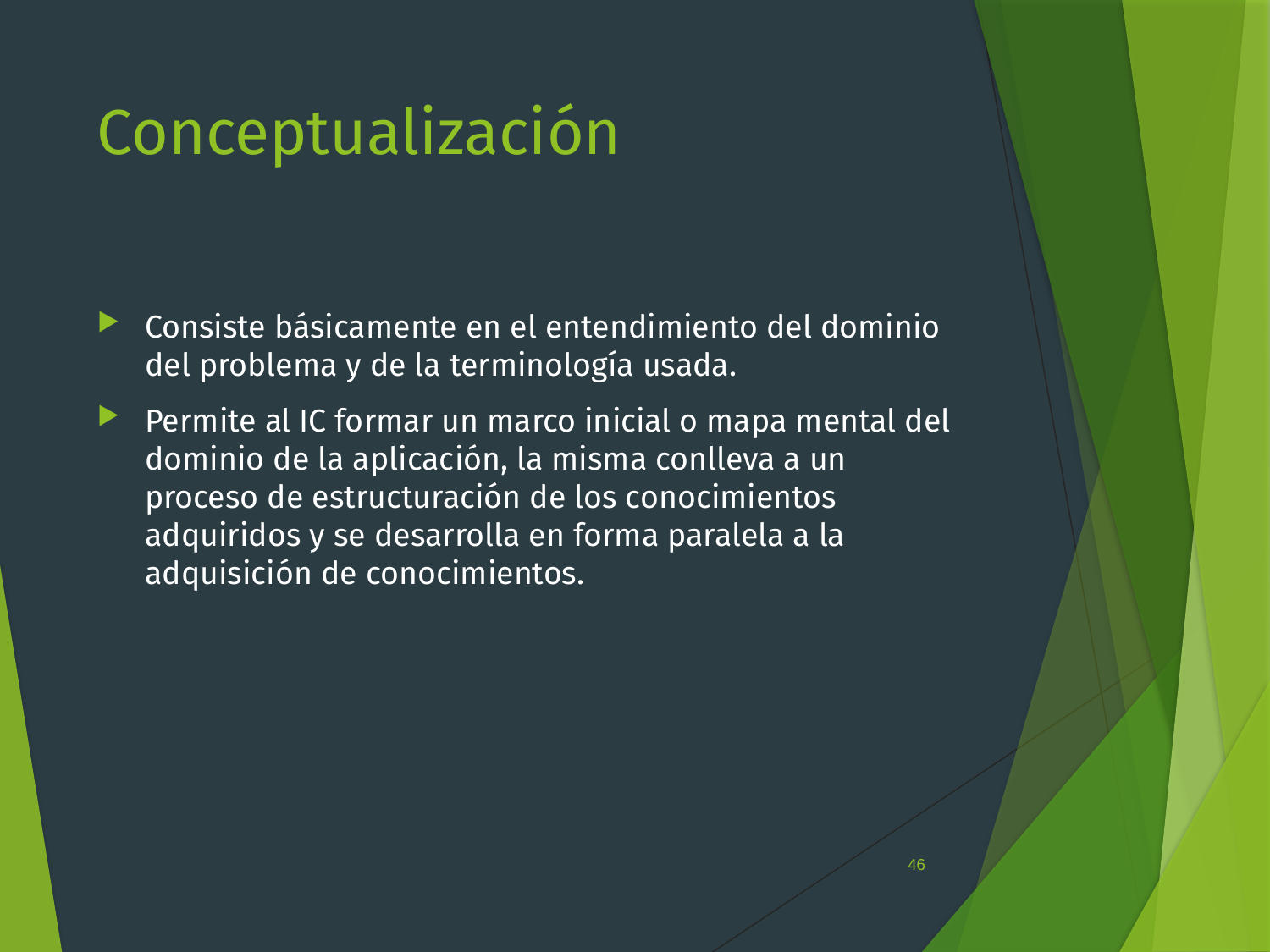

# Conceptualización
Consiste básicamente en el entendimiento del dominio del problema y de la terminología usada.
Permite al IC formar un marco inicial o mapa mental del dominio de la aplicación, la misma conlleva a un proceso de estructuración de los conocimientos adquiridos y se desarrolla en forma paralela a la adquisición de conocimientos.
46